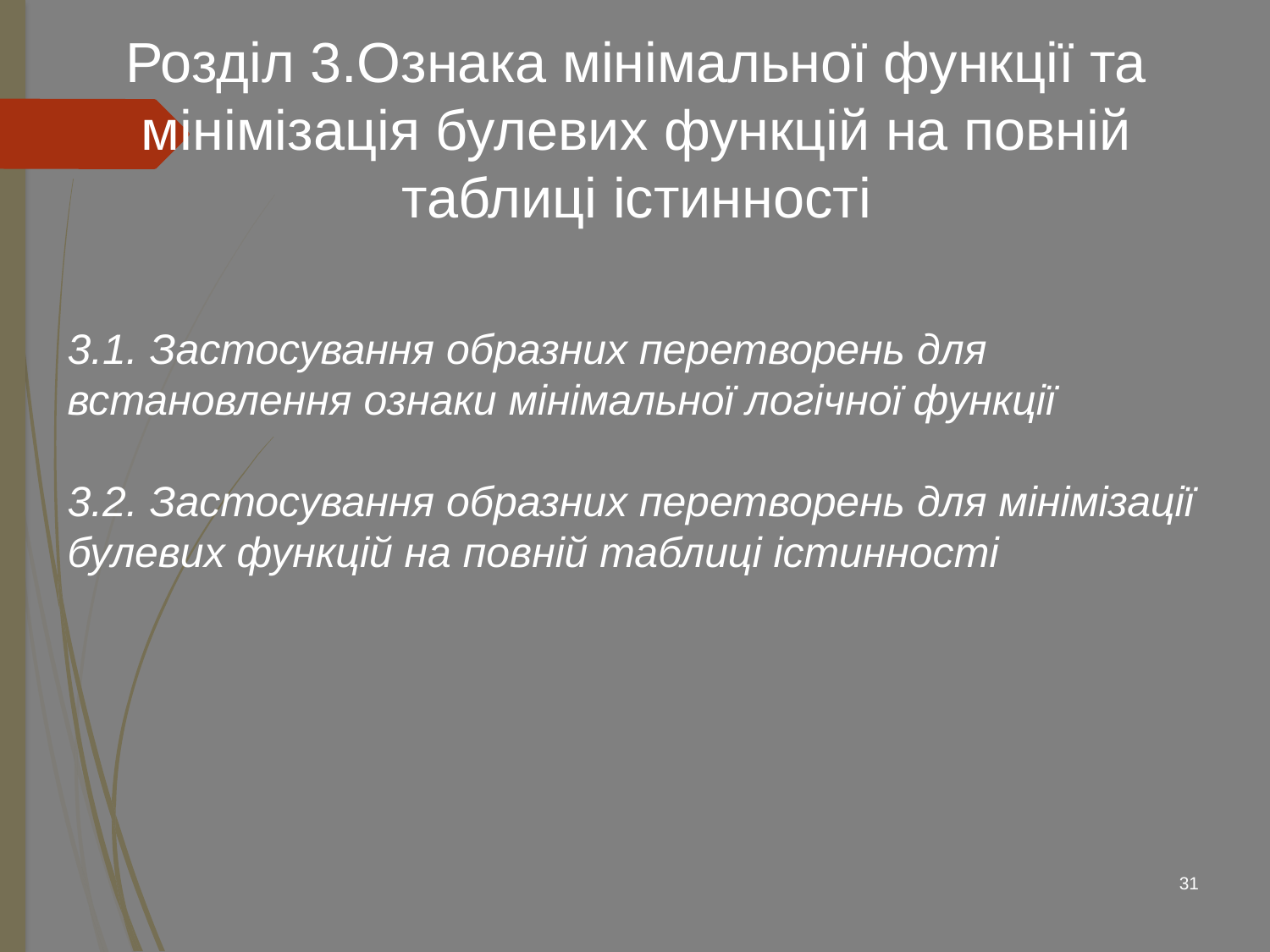

Розділ 3.Ознака мінімальної функції та мінімізація булевих функцій на повній таблиці істинності

3.1. Застосування образних перетворень для встановлення ознаки мінімальної логічної функції

3.2. Застосування образних перетворень для мінімізації булевих функцій на повній таблиці істинності
31